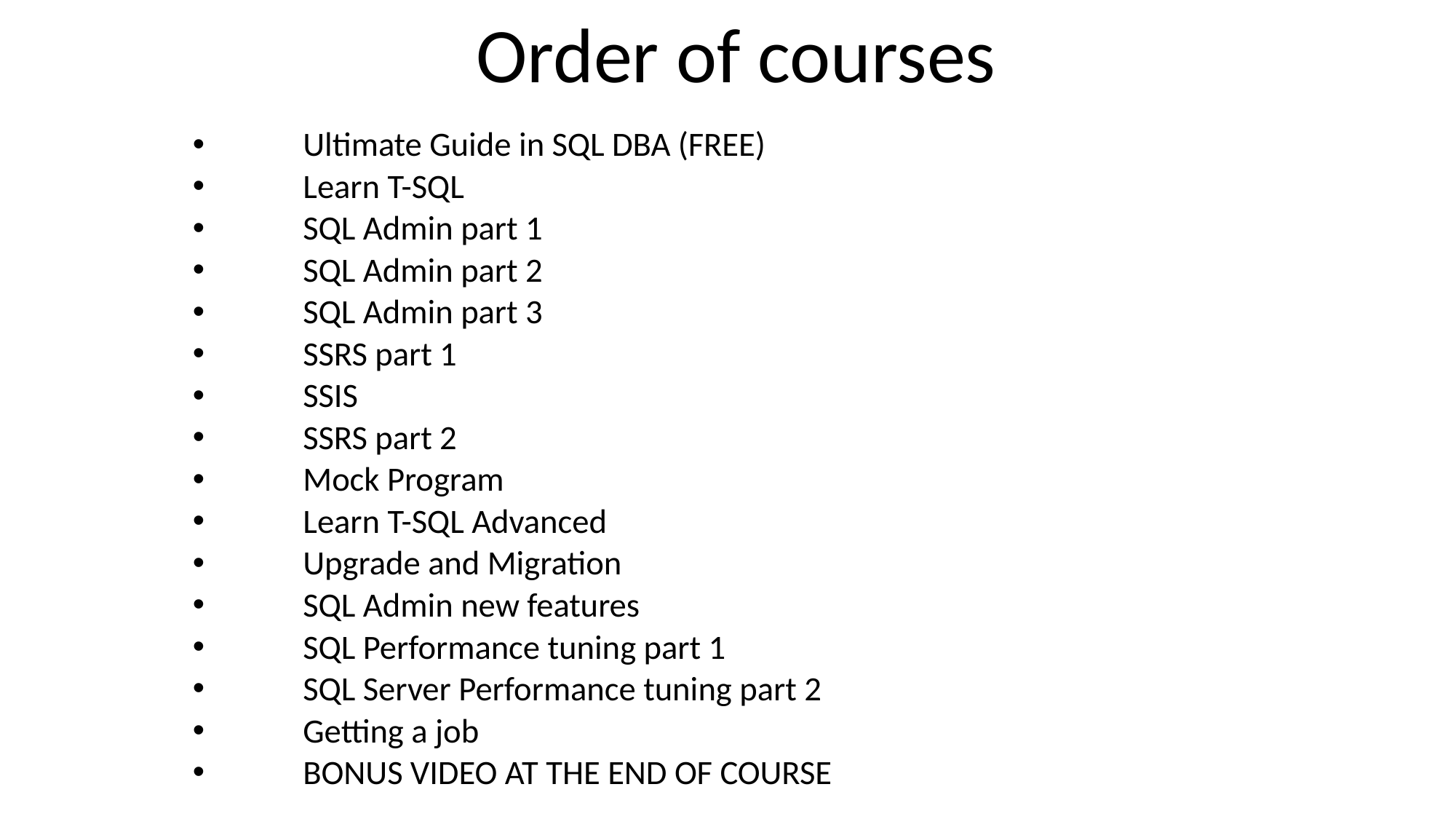

# Order of courses
Ultimate Guide in SQL DBA (FREE)
Learn T-SQL
SQL Admin part 1
SQL Admin part 2
SQL Admin part 3
SSRS part 1
SSIS
SSRS part 2
Mock Program
Learn T-SQL Advanced
Upgrade and Migration
SQL Admin new features
SQL Performance tuning part 1
SQL Server Performance tuning part 2
Getting a job
BONUS VIDEO AT THE END OF COURSE